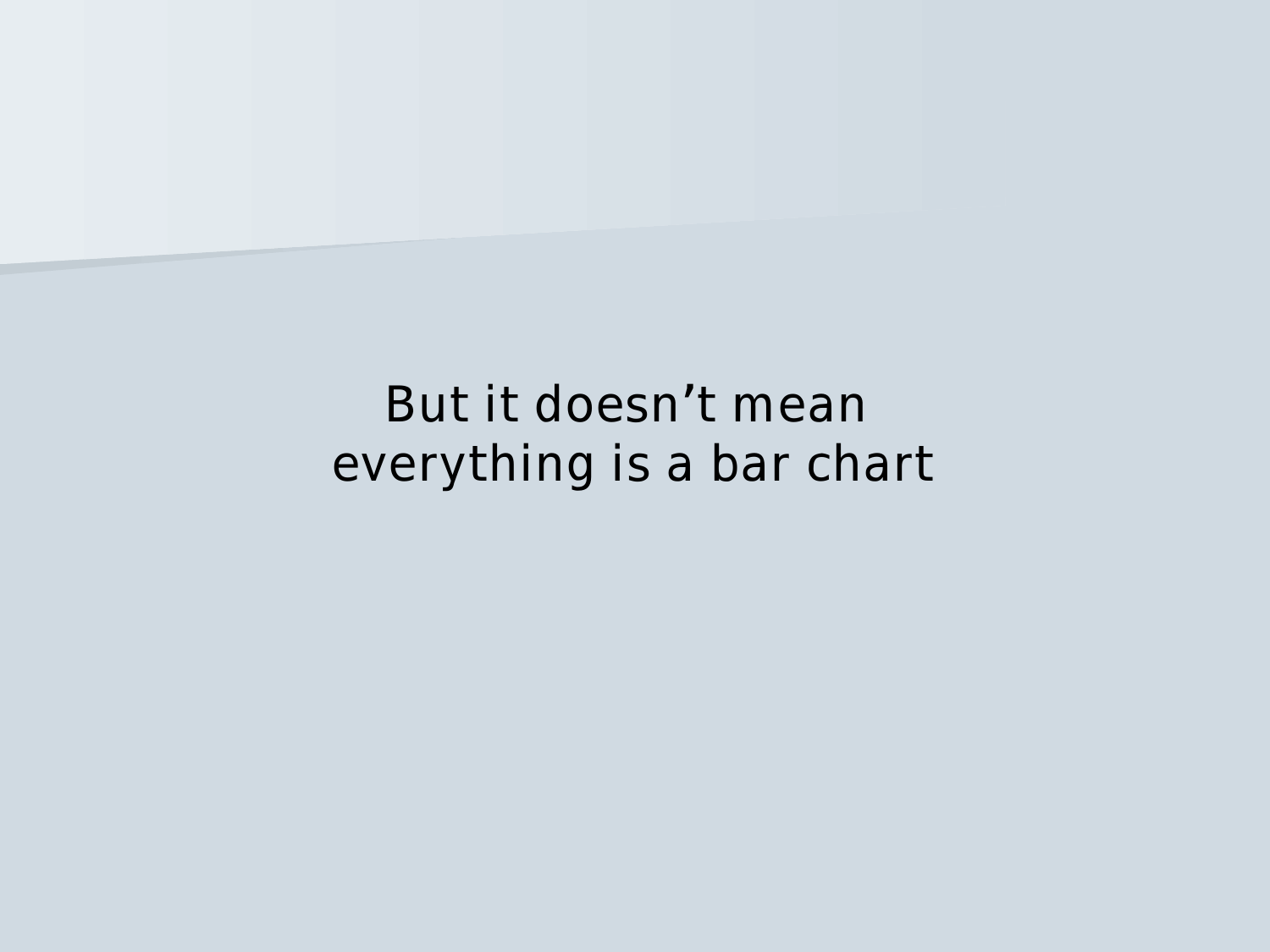

But it doesn’t mean
everything is a bar chart